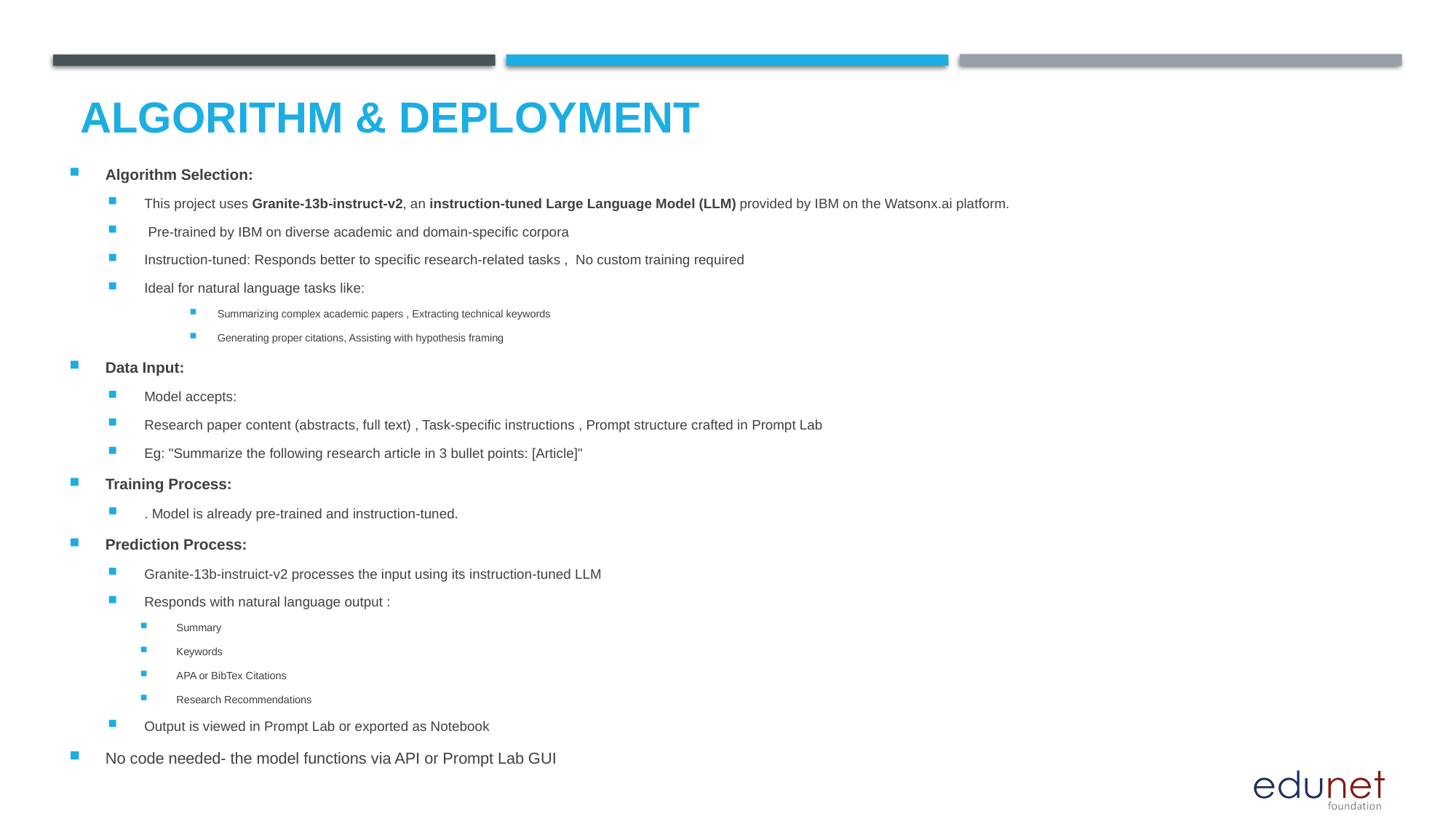

# Algorithm & Deployment
Algorithm Selection:
This project uses Granite-13b-instruct-v2, an instruction-tuned Large Language Model (LLM) provided by IBM on the Watsonx.ai platform.
 Pre-trained by IBM on diverse academic and domain-specific corpora
Instruction-tuned: Responds better to specific research-related tasks ,  No custom training required
Ideal for natural language tasks like:
Summarizing complex academic papers , Extracting technical keywords
Generating proper citations, Assisting with hypothesis framing
Data Input:
Model accepts:
Research paper content (abstracts, full text) , Task-specific instructions , Prompt structure crafted in Prompt Lab
Eg: "Summarize the following research article in 3 bullet points: [Article]"
Training Process:
. Model is already pre-trained and instruction-tuned.
Prediction Process:
Granite-13b-instruict-v2 processes the input using its instruction-tuned LLM
Responds with natural language output :
Summary
Keywords
APA or BibTex Citations
Research Recommendations
Output is viewed in Prompt Lab or exported as Notebook
No code needed- the model functions via API or Prompt Lab GUI